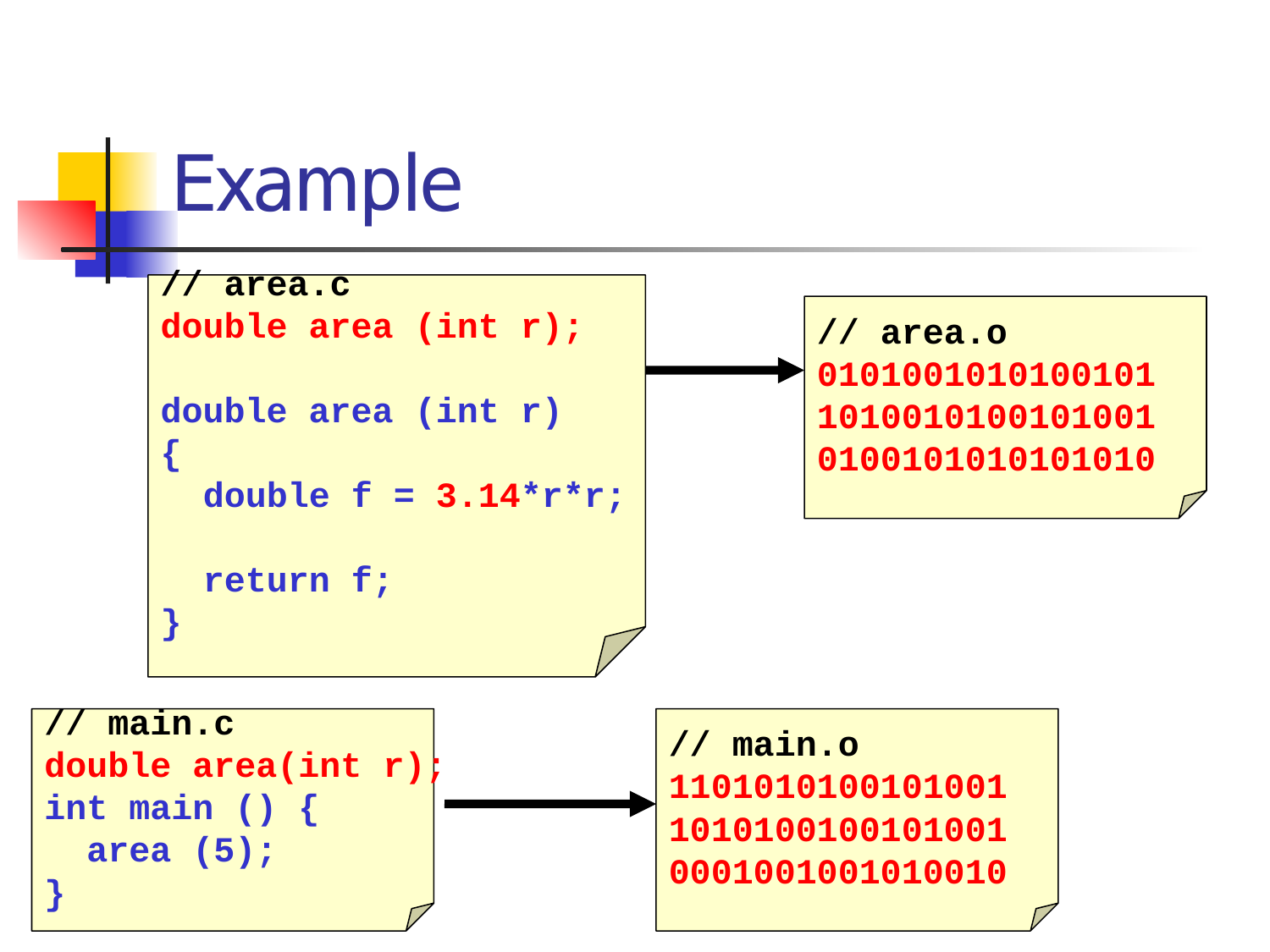

# Example
// area.c
double area (int r);

double area (int r)
{
  double f = 3.14*r*r;

  return f;
}

// area.o
0101001010100101
1010010100101001
0100101010101010

// main.c
double area(int r);
int main () {
  area (5);
}
// main.o
1101010100101001
1010100100101001
0001001001010010